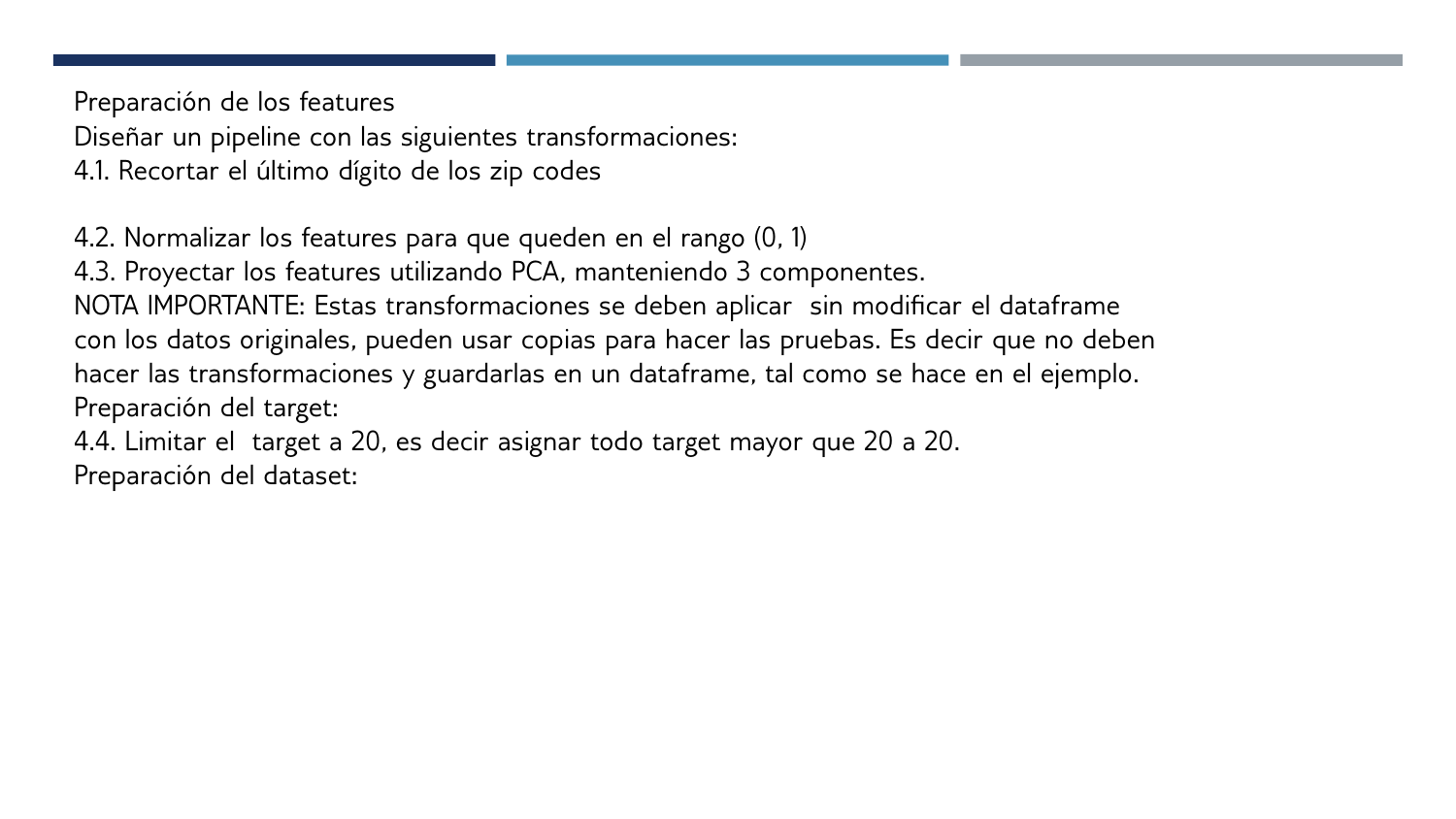

Preparación de los features
Diseñar un pipeline con las siguientes transformaciones:
4.1. Recortar el último dígito de los zip codes

4.2. Normalizar los features para que queden en el rango (0, 1)
4.3. Proyectar los features utilizando PCA, manteniendo 3 componentes.
NOTA IMPORTANTE:​ Estas transformaciones se deben aplicar ​ sin modificar​ el dataframe
con los datos originales, pueden usar copias para hacer las pruebas. Es decir que no deben
hacer las transformaciones y guardarlas en un dataframe, tal como se hace en el ejemplo.
Preparación del target:
4.4. Limitar el ​ target​ a 20, es decir asignar todo target mayor que 20 a 20.
Preparación del dataset: